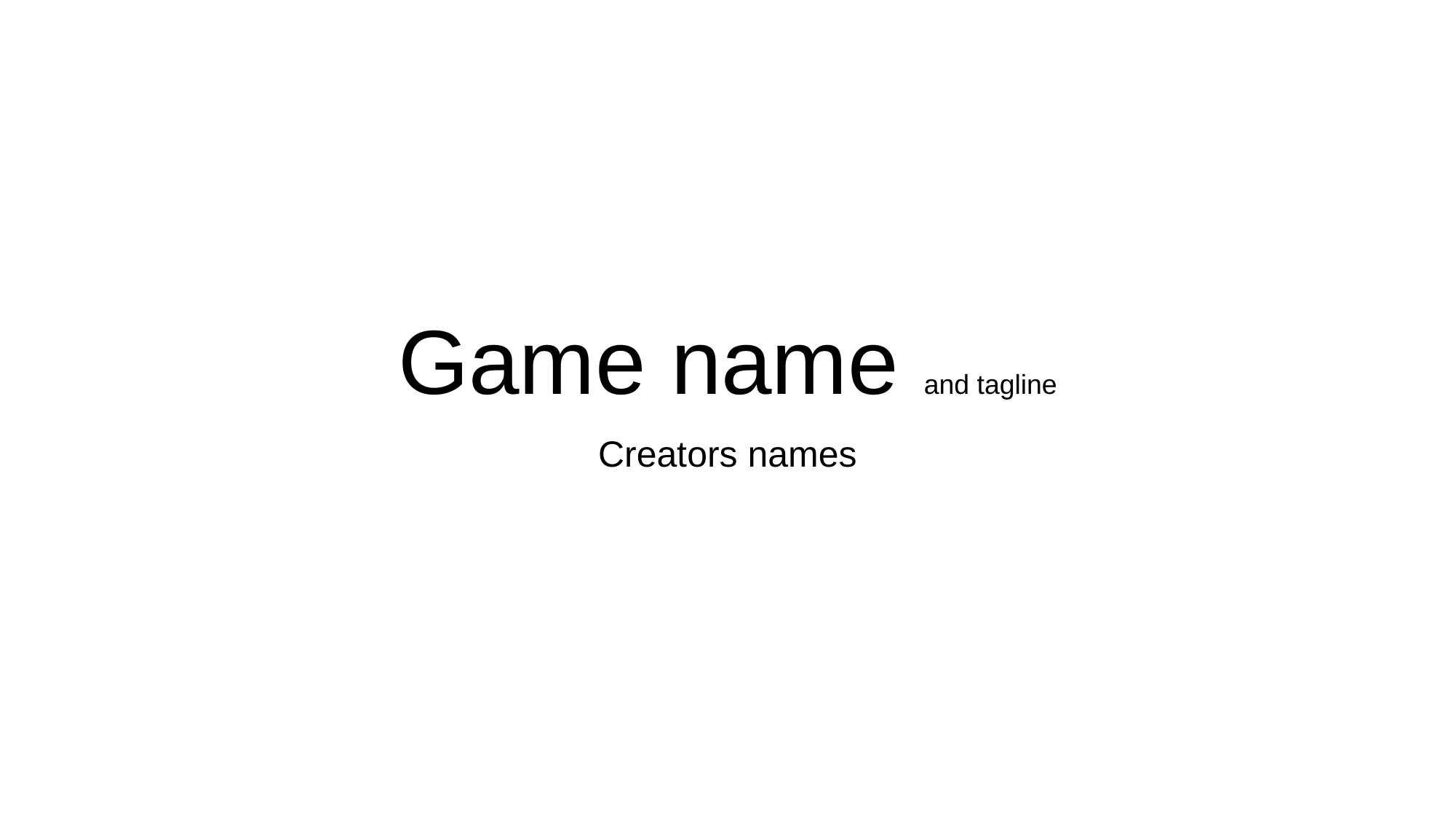

# Game name and tagline
Creators names